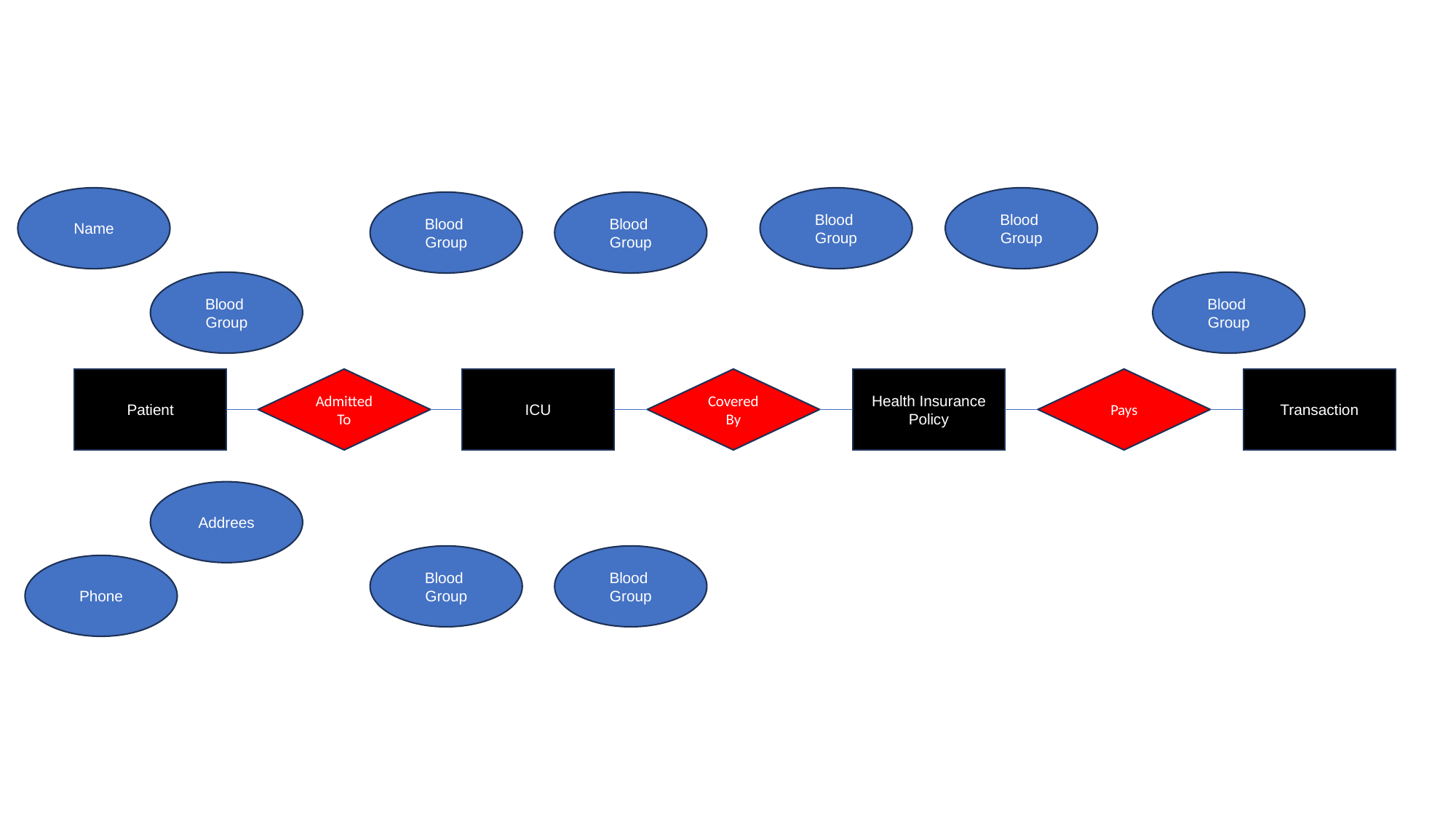

Name
Blood
Group
Blood
Group
Blood
Group
Blood
Group
Blood
Group
Blood
Group
Patient
Admitted To
ICU
Covered By
Health Insurance Policy
Pays
Transaction
Addrees
Blood
Group
Blood
Group
Phone